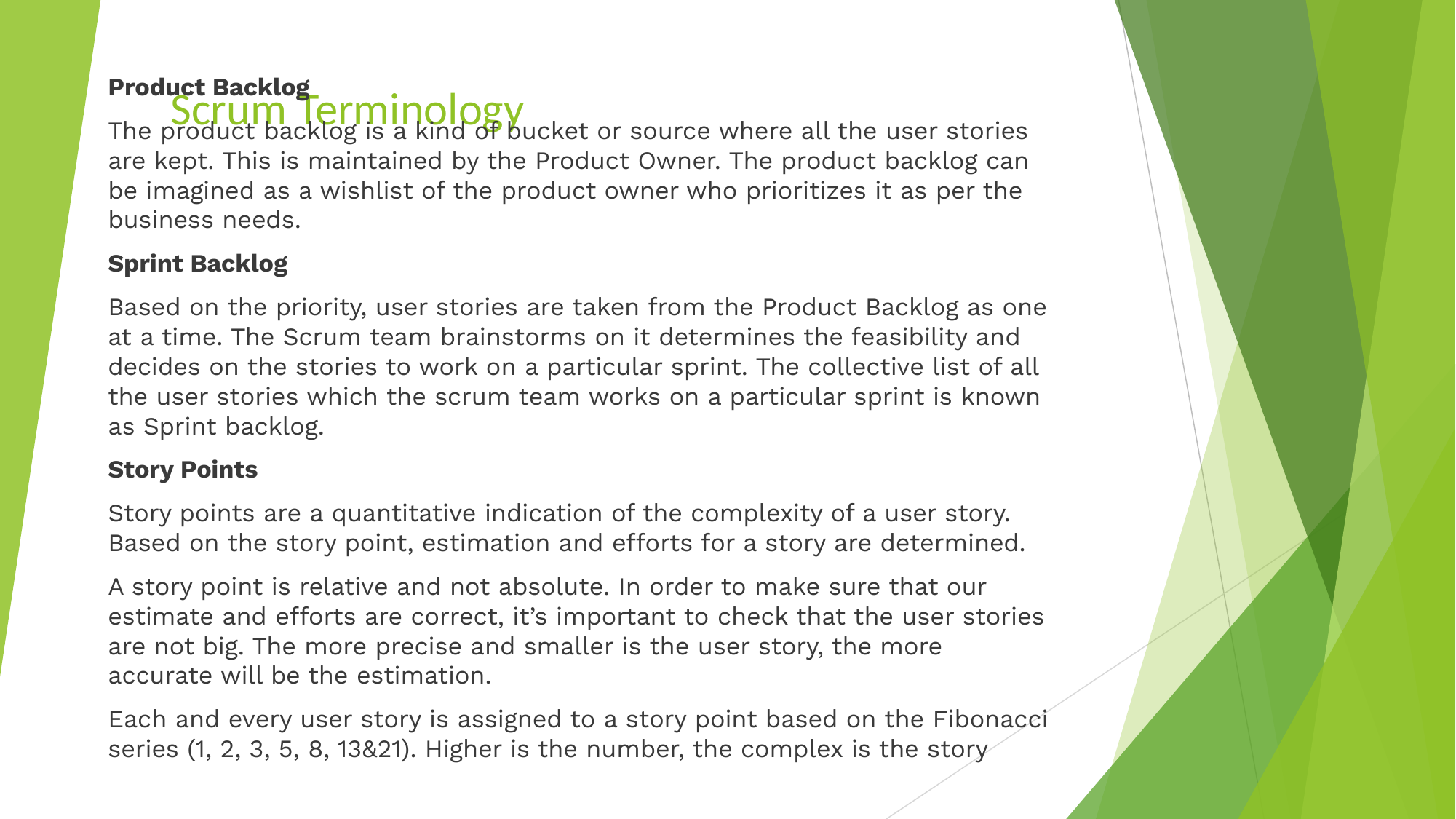

# Scrum Terminology
Product Backlog
The product backlog is a kind of bucket or source where all the user stories are kept. This is maintained by the Product Owner. The product backlog can be imagined as a wishlist of the product owner who prioritizes it as per the business needs.
Sprint Backlog
Based on the priority, user stories are taken from the Product Backlog as one at a time. The Scrum team brainstorms on it determines the feasibility and decides on the stories to work on a particular sprint. The collective list of all the user stories which the scrum team works on a particular sprint is known as Sprint backlog.
Story Points
Story points are a quantitative indication of the complexity of a user story. Based on the story point, estimation and efforts for a story are determined.
A story point is relative and not absolute. In order to make sure that our estimate and efforts are correct, it’s important to check that the user stories are not big. The more precise and smaller is the user story, the more accurate will be the estimation.
Each and every user story is assigned to a story point based on the Fibonacci series (1, 2, 3, 5, 8, 13&21). Higher is the number, the complex is the story